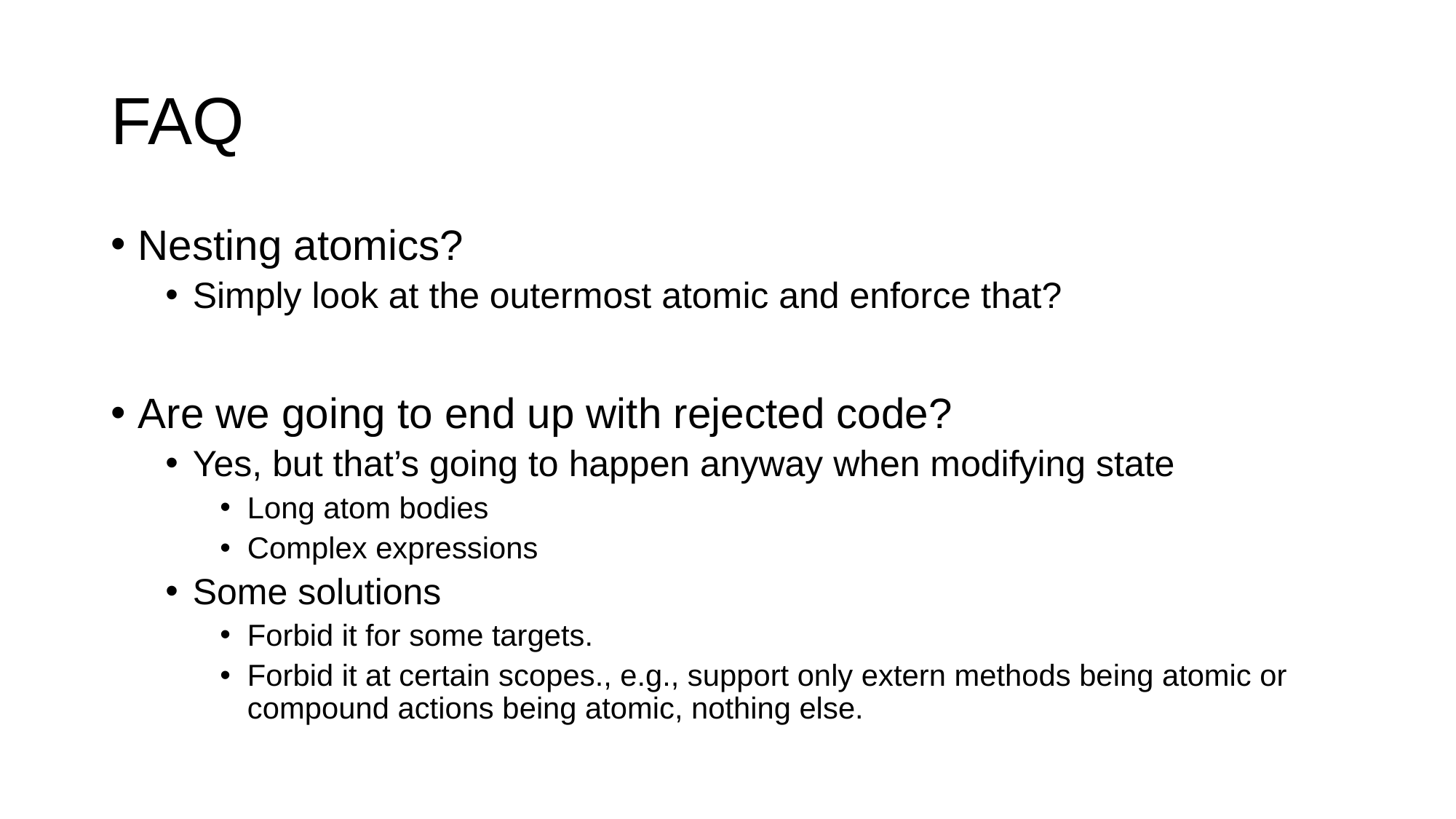

# FAQ
Nesting atomics?
Simply look at the outermost atomic and enforce that?

Are we going to end up with rejected code?
Yes, but that’s going to happen anyway when modifying state
Long atom bodies
Complex expressions
Some solutions
Forbid it for some targets.
Forbid it at certain scopes., e.g., support only extern methods being atomic or compound actions being atomic, nothing else.